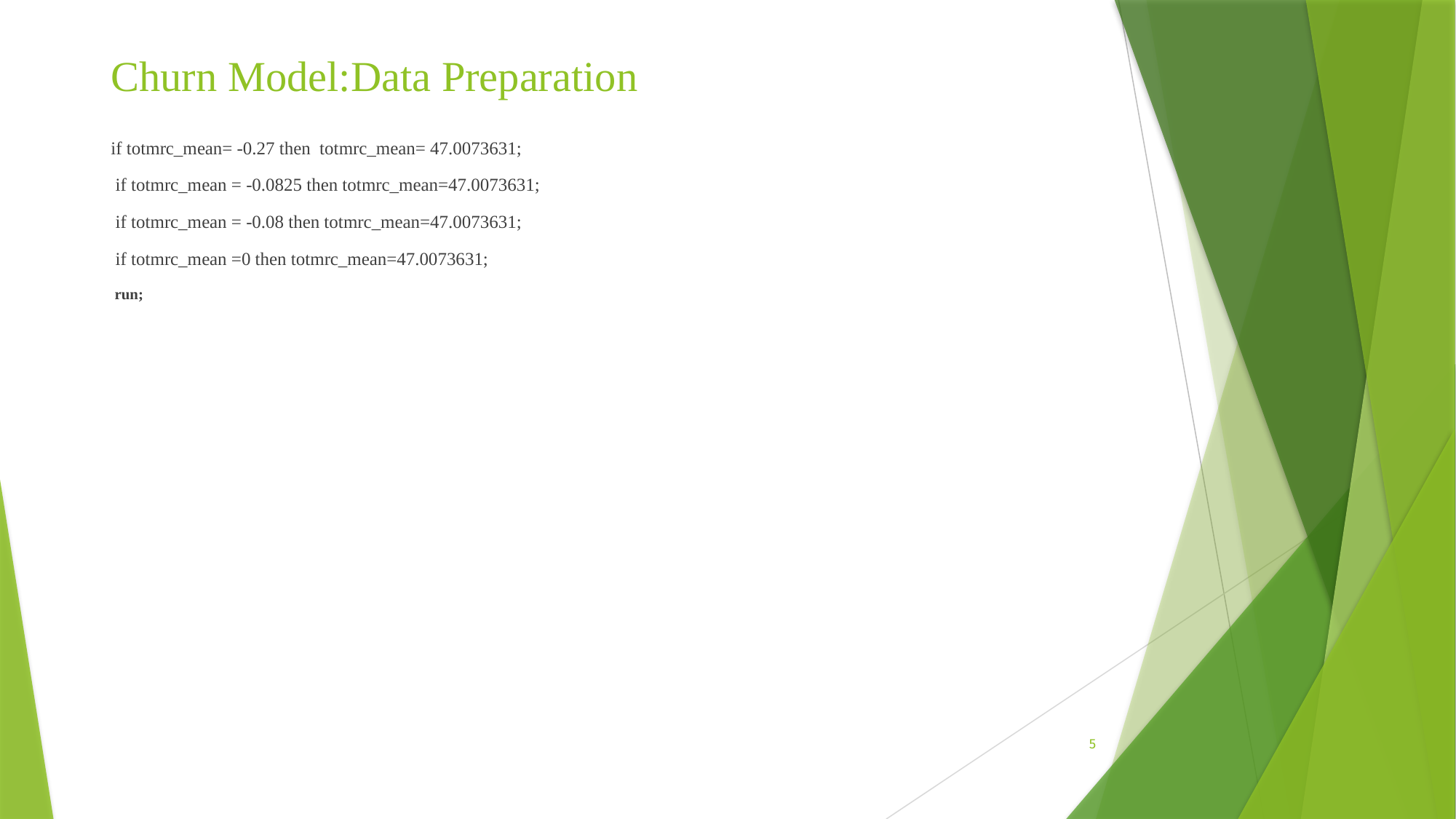

# Churn Model:Data Preparation
if totmrc_mean= -0.27 then  totmrc_mean= 47.0073631;
 if totmrc_mean = -0.0825 then totmrc_mean=47.0073631;
 if totmrc_mean = -0.08 then totmrc_mean=47.0073631;
 if totmrc_mean =0 then totmrc_mean=47.0073631;
 run;
5